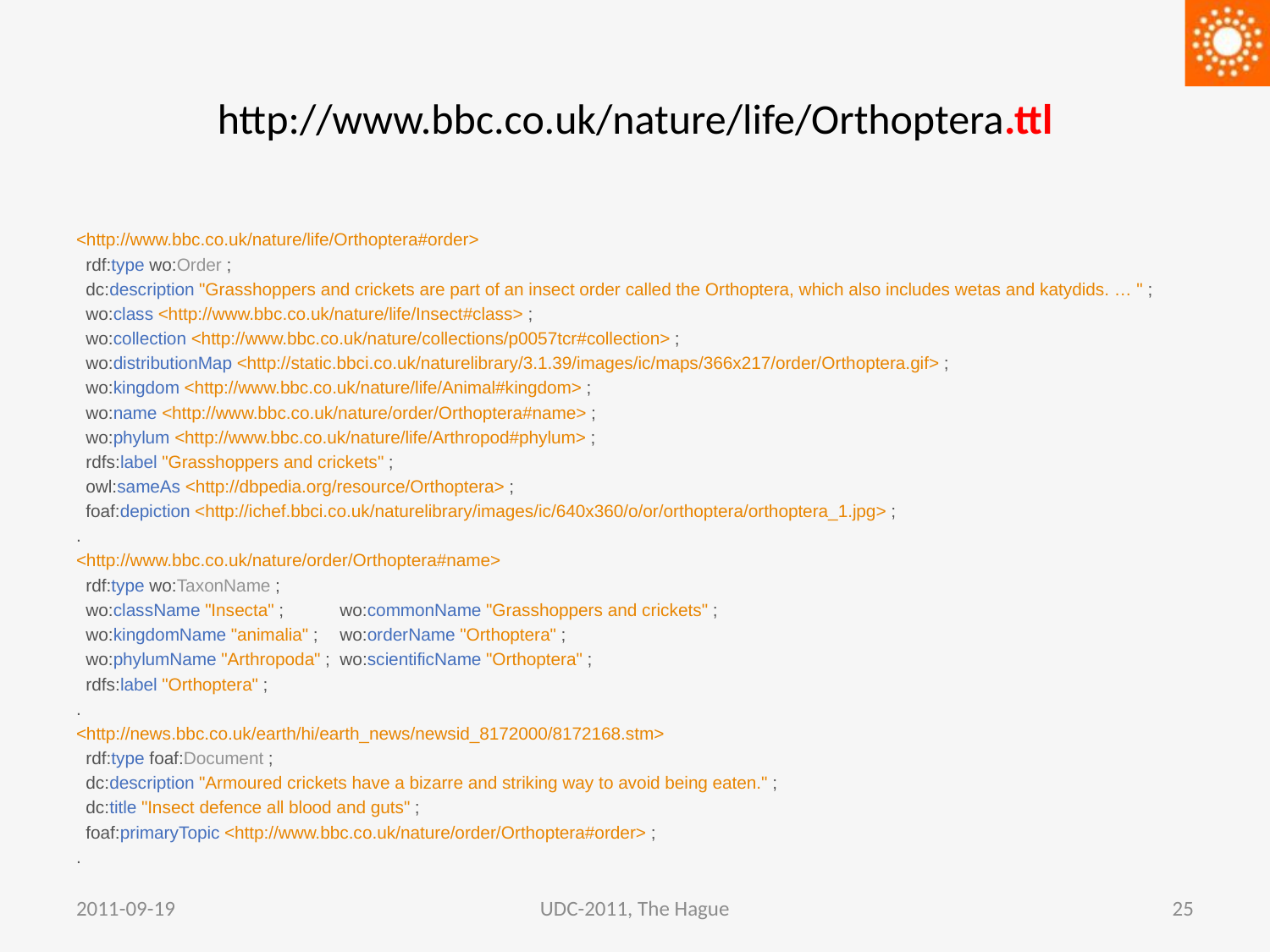

# http://www.bbc.co.uk/nature/life/Orthoptera.ttl
<http://www.bbc.co.uk/nature/life/Orthoptera#order>
  rdf:type wo:Order ;
  dc:description "Grasshoppers and crickets are part of an insect order called the Orthoptera, which also includes wetas and katydids. … " ;
  wo:class <http://www.bbc.co.uk/nature/life/Insect#class> ;
  wo:collection <http://www.bbc.co.uk/nature/collections/p0057tcr#collection> ;
  wo:distributionMap <http://static.bbci.co.uk/naturelibrary/3.1.39/images/ic/maps/366x217/order/Orthoptera.gif> ;
  wo:kingdom <http://www.bbc.co.uk/nature/life/Animal#kingdom> ;
  wo:name <http://www.bbc.co.uk/nature/order/Orthoptera#name> ;
  wo:phylum <http://www.bbc.co.uk/nature/life/Arthropod#phylum> ;
  rdfs:label "Grasshoppers and crickets" ;
  owl:sameAs <http://dbpedia.org/resource/Orthoptera> ;
  foaf:depiction <http://ichef.bbci.co.uk/naturelibrary/images/ic/640x360/o/or/orthoptera/orthoptera_1.jpg> ;
.
<http://www.bbc.co.uk/nature/order/Orthoptera#name>
  rdf:type wo:TaxonName ;
  wo:className "Insecta" ;	  wo:commonName "Grasshoppers and crickets" ;
  wo:kingdomName "animalia" ;	  wo:orderName "Orthoptera" ;
  wo:phylumName "Arthropoda" ;  wo:scientificName "Orthoptera" ;
  rdfs:label "Orthoptera" ;
.
<http://news.bbc.co.uk/earth/hi/earth_news/newsid_8172000/8172168.stm>
  rdf:type foaf:Document ;
  dc:description "Armoured crickets have a bizarre and striking way to avoid being eaten." ;
  dc:title "Insect defence all blood and guts" ;
  foaf:primaryTopic <http://www.bbc.co.uk/nature/order/Orthoptera#order> ;
.

2011-09-19
UDC-2011, The Hague
25